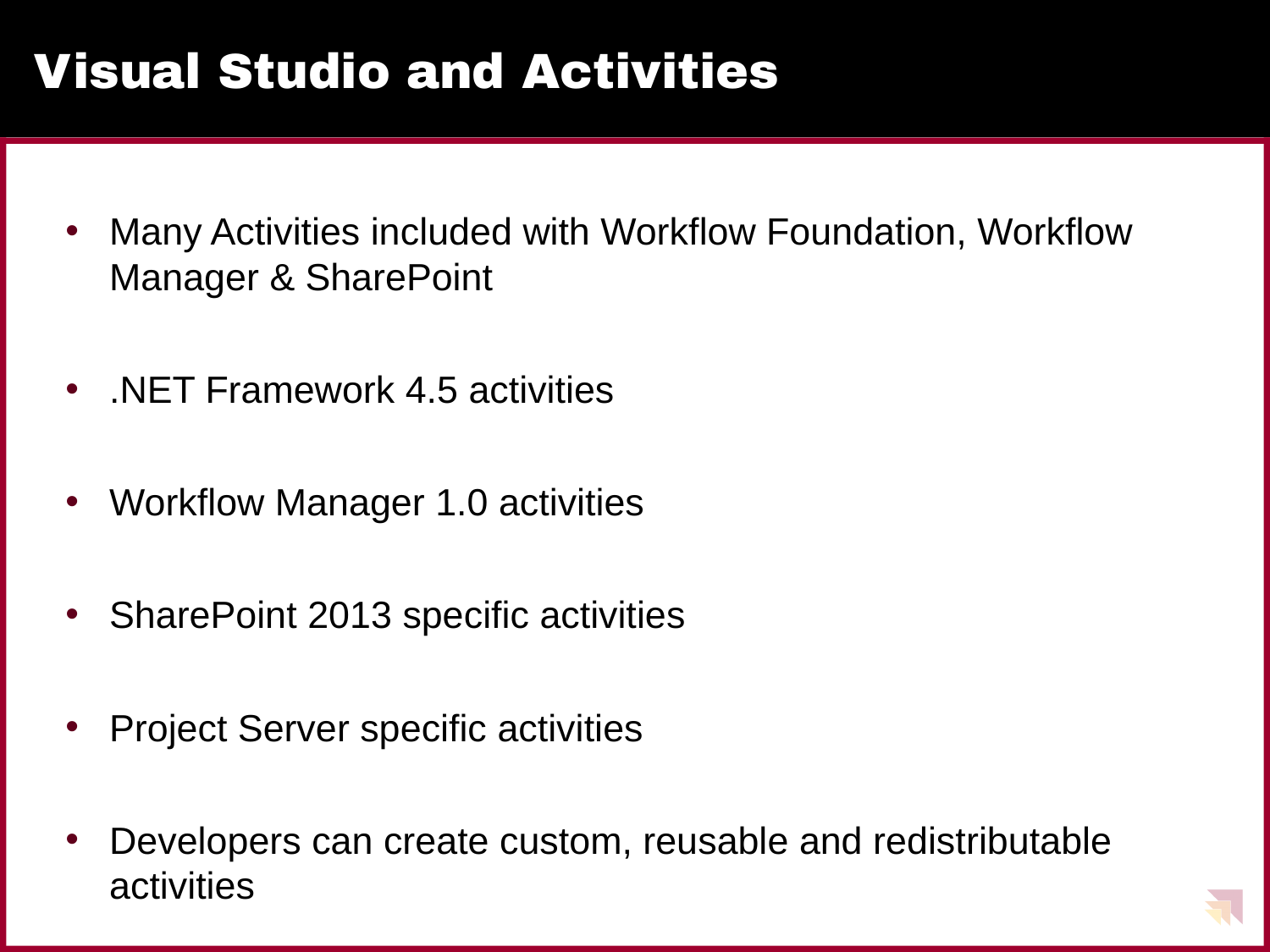

# Visual Studio and Activities
Many Activities included with Workflow Foundation, Workflow Manager & SharePoint

.NET Framework 4.5 activities

Workflow Manager 1.0 activities

SharePoint 2013 specific activities

Project Server specific activities

Developers can create custom, reusable and redistributable activities